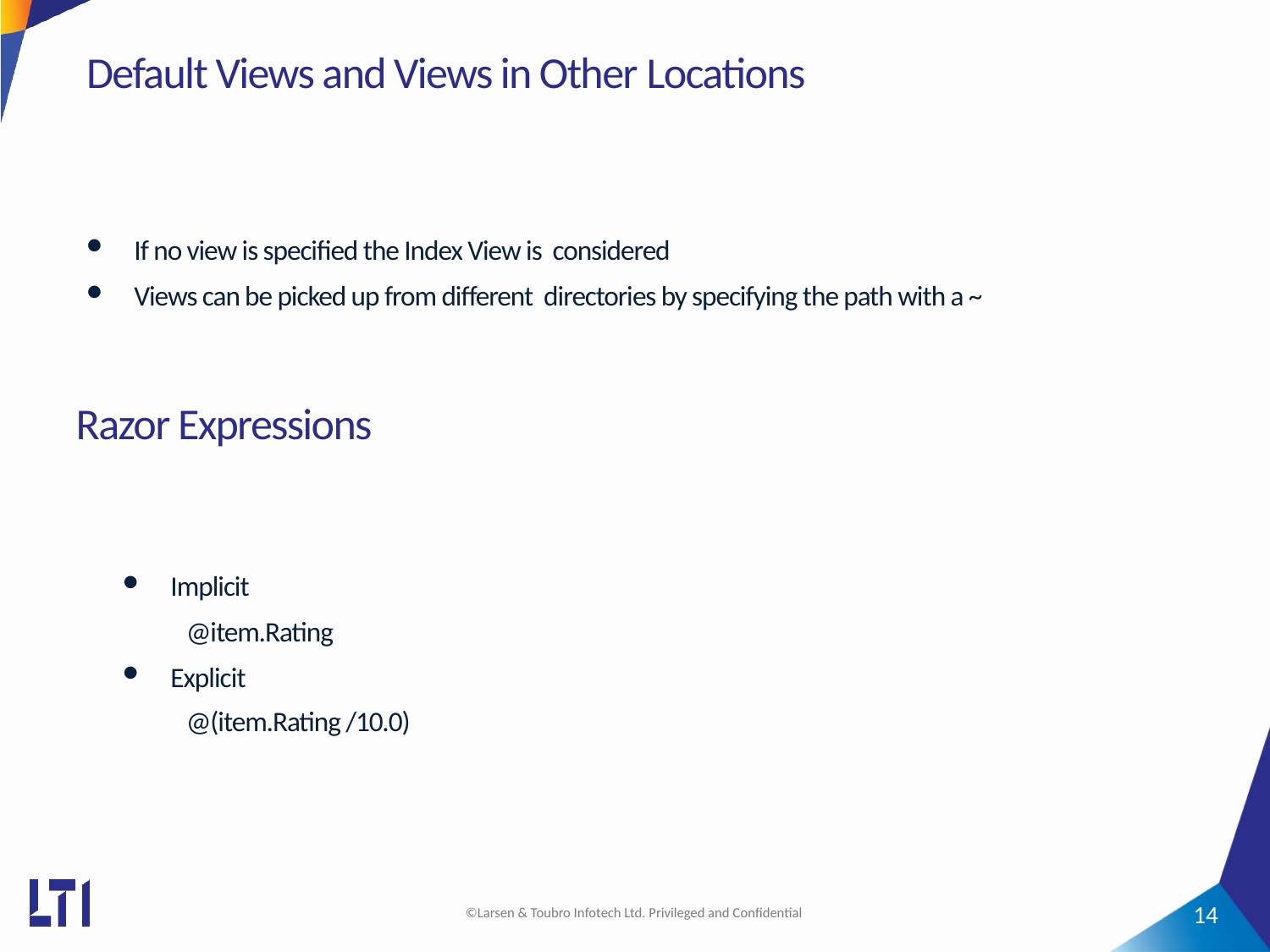

# Default Views and Views in Other Locations

If no view is specified the Index View is  considered
Views can be picked up from different  directories by specifying the path with a ~
Razor Expressions
Implicit
@item.Rating
Explicit
@(item.Rating /10.0)